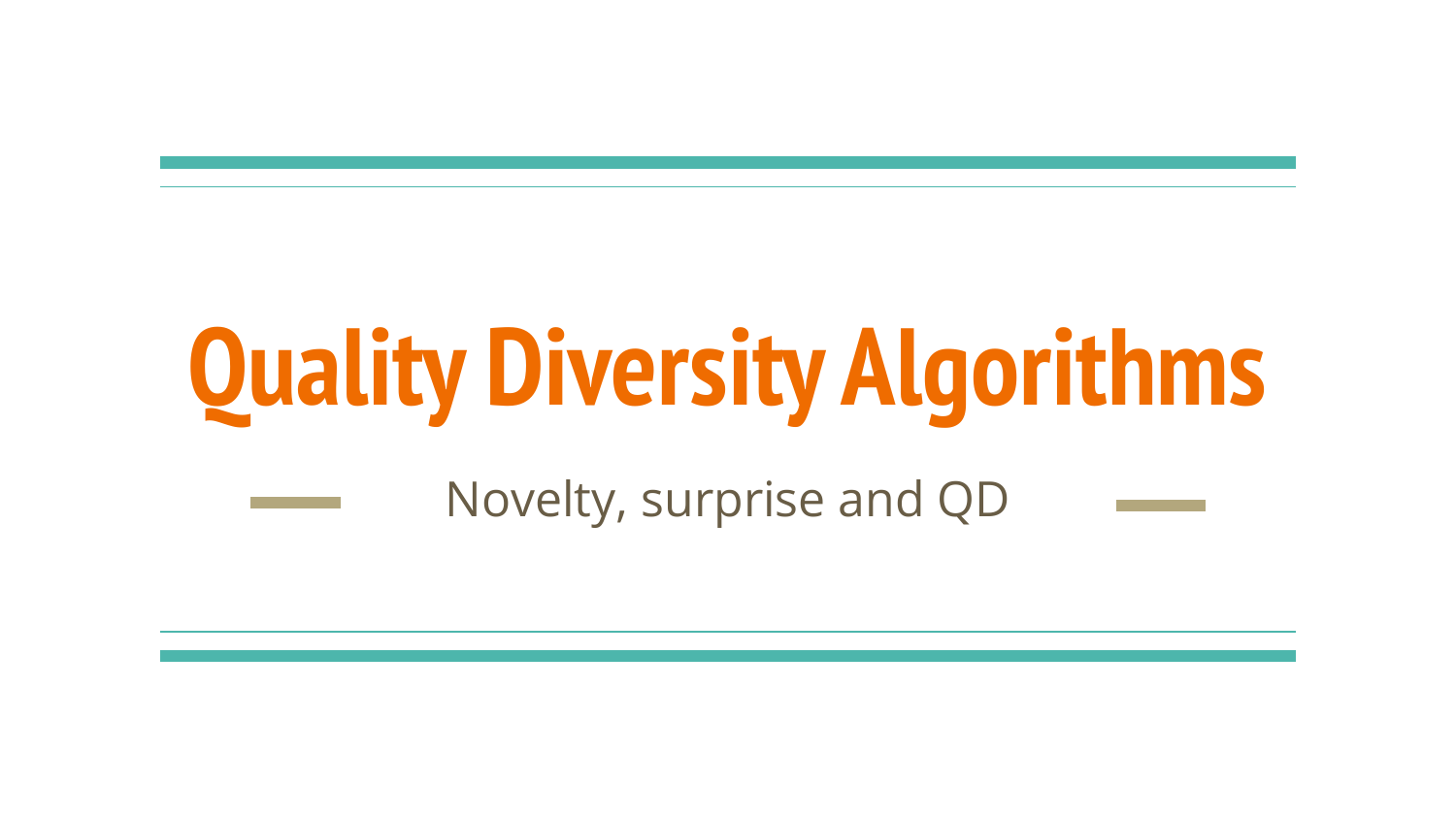

# Quality Diversity Algorithms
Novelty, surprise and QD